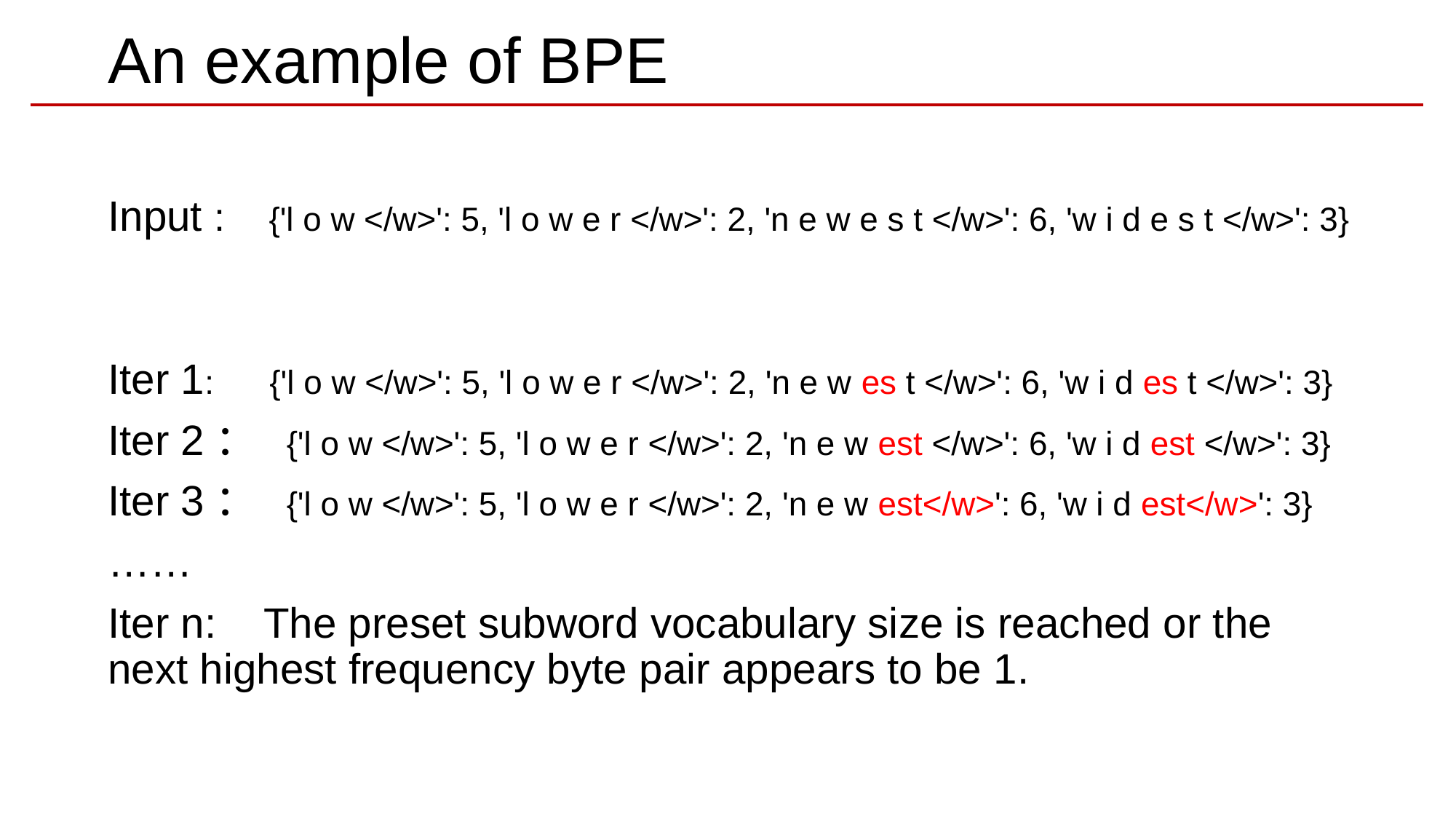

# An example of BPE

Input :    {'l o w </w>': 5, 'l o w e r </w>': 2, 'n e w e s t </w>': 6, 'w i d e s t </w>': 3}

Iter 1:      {'l o w </w>': 5, 'l o w e r </w>': 2, 'n e w es t </w>': 6, 'w i d es t </w>': 3}
Iter 2：  {'l o w </w>': 5, 'l o w e r </w>': 2, 'n e w est </w>': 6, 'w i d est </w>': 3}
Iter 3：  {'l o w </w>': 5, 'l o w e r </w>': 2, 'n e w est</w>': 6, 'w i d est</w>': 3}
……
Iter n:	    The preset subword vocabulary size is reached or the next highest frequency byte pair appears to be 1.